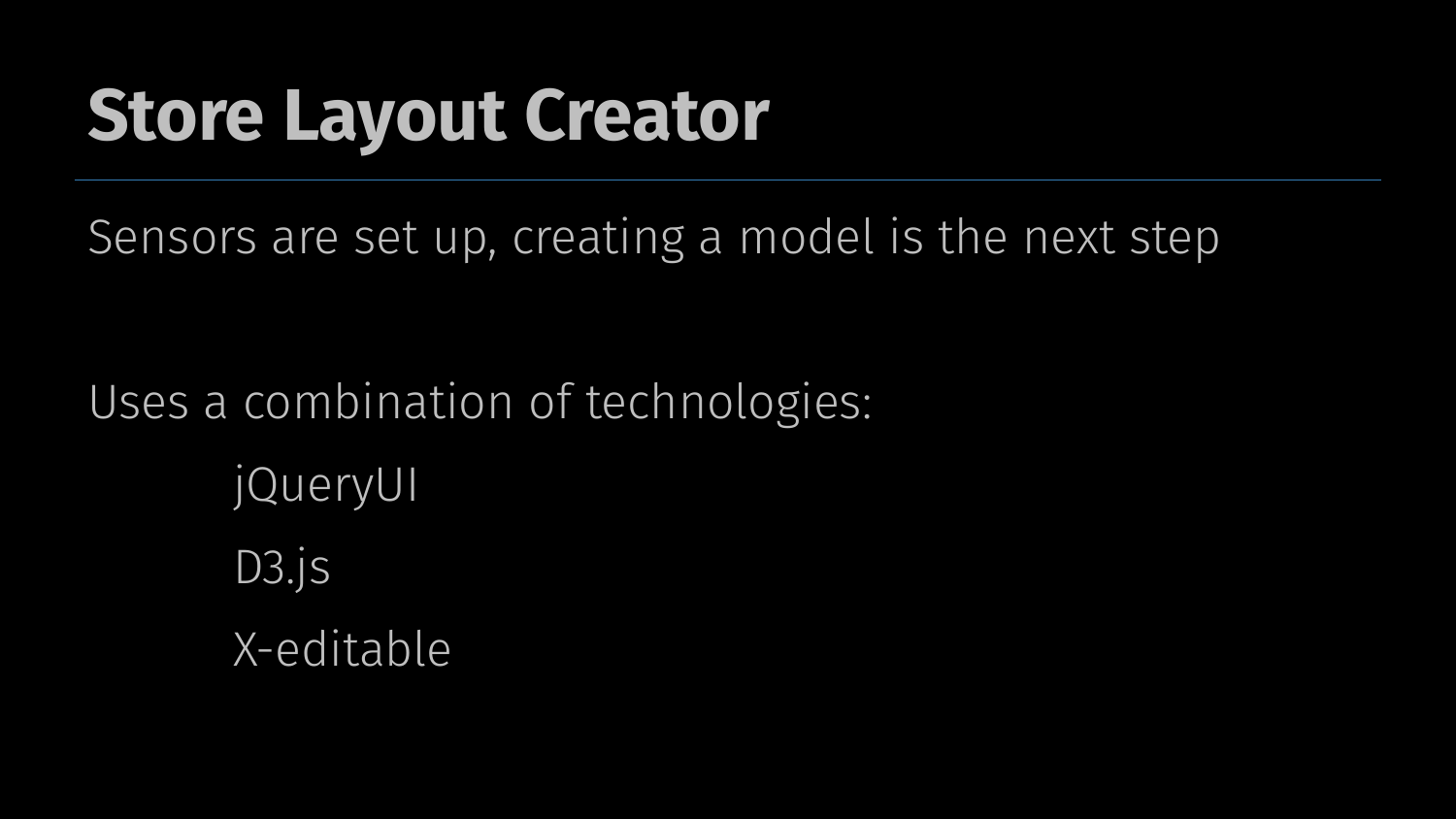

# Store Layout Creator
Sensors are set up, creating a model is the next step

Uses a combination of technologies:
	jQueryUI
	D3.js
	X-editable